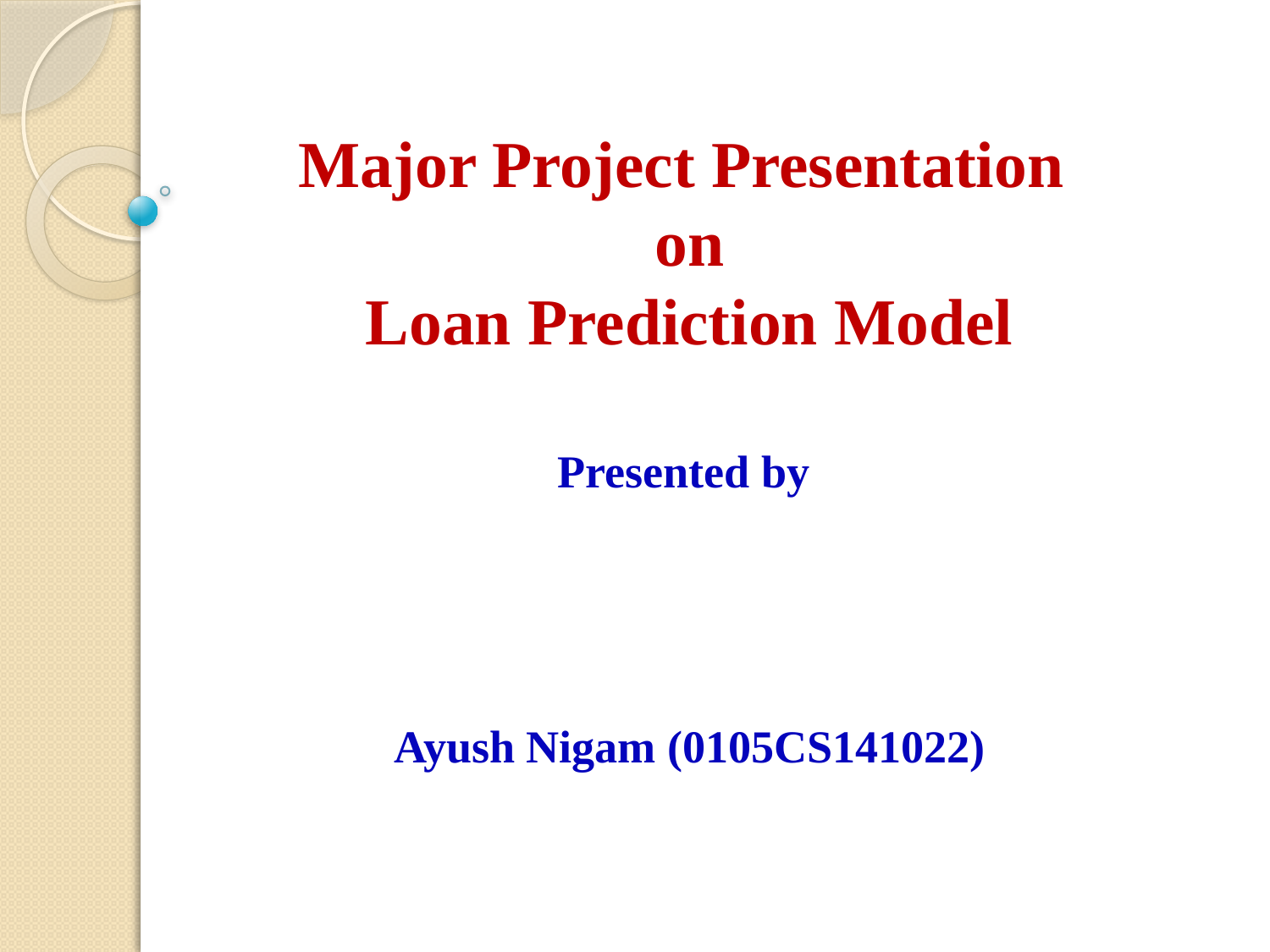

# Major Project Presentation on Loan Prediction Model Presented by Ayush Nigam (0105CS141022)